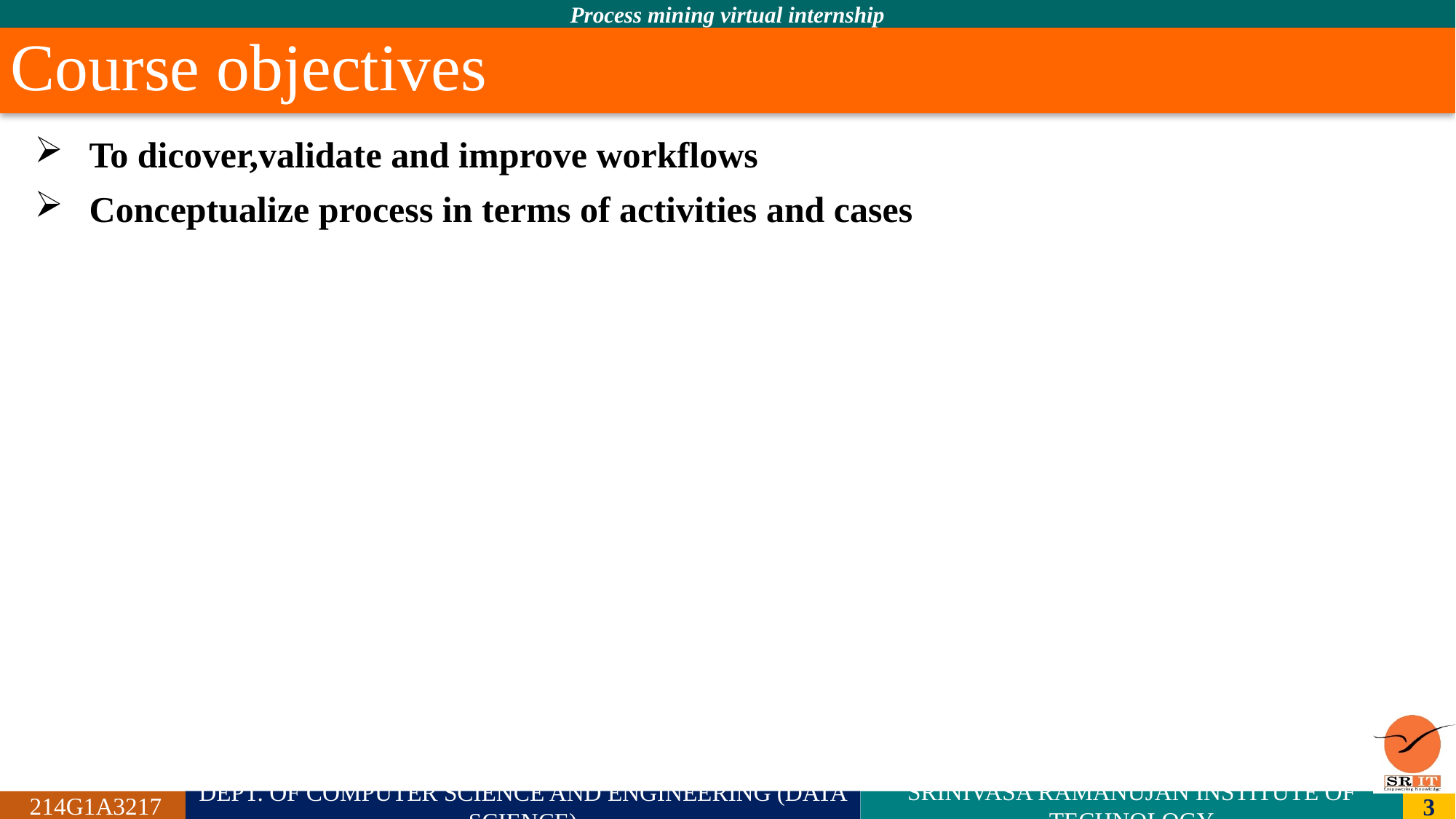

# Course objectives
To dicover,validate and improve workflows
Conceptualize process in terms of activities and cases